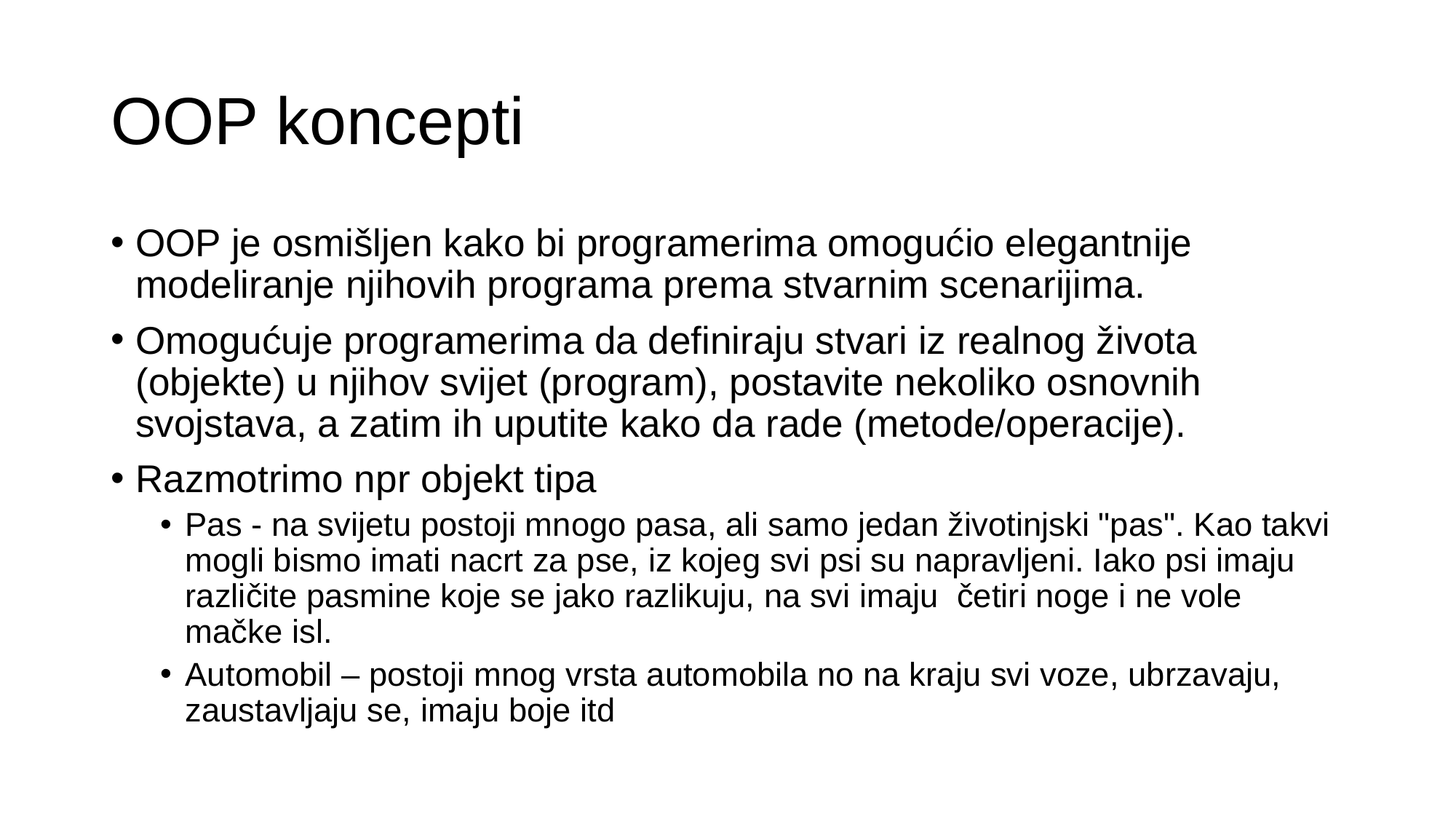

# OOP koncepti
OOP je osmišljen kako bi programerima omogućio elegantnije modeliranje njihovih programa prema stvarnim scenarijima.
Omogućuje programerima da definiraju stvari iz realnog života (objekte) u njihov svijet (program), postavite nekoliko osnovnih svojstava, a zatim ih uputite kako da rade (metode/operacije).
Razmotrimo npr objekt tipa
Pas - na svijetu postoji mnogo pasa, ali samo jedan životinjski "pas". Kao takvi mogli bismo imati nacrt za pse, iz kojeg svi psi su napravljeni. Iako psi imaju različite pasmine koje se jako razlikuju, na svi imaju  četiri noge i ne vole mačke isl.
Automobil – postoji mnog vrsta automobila no na kraju svi voze, ubrzavaju, zaustavljaju se, imaju boje itd